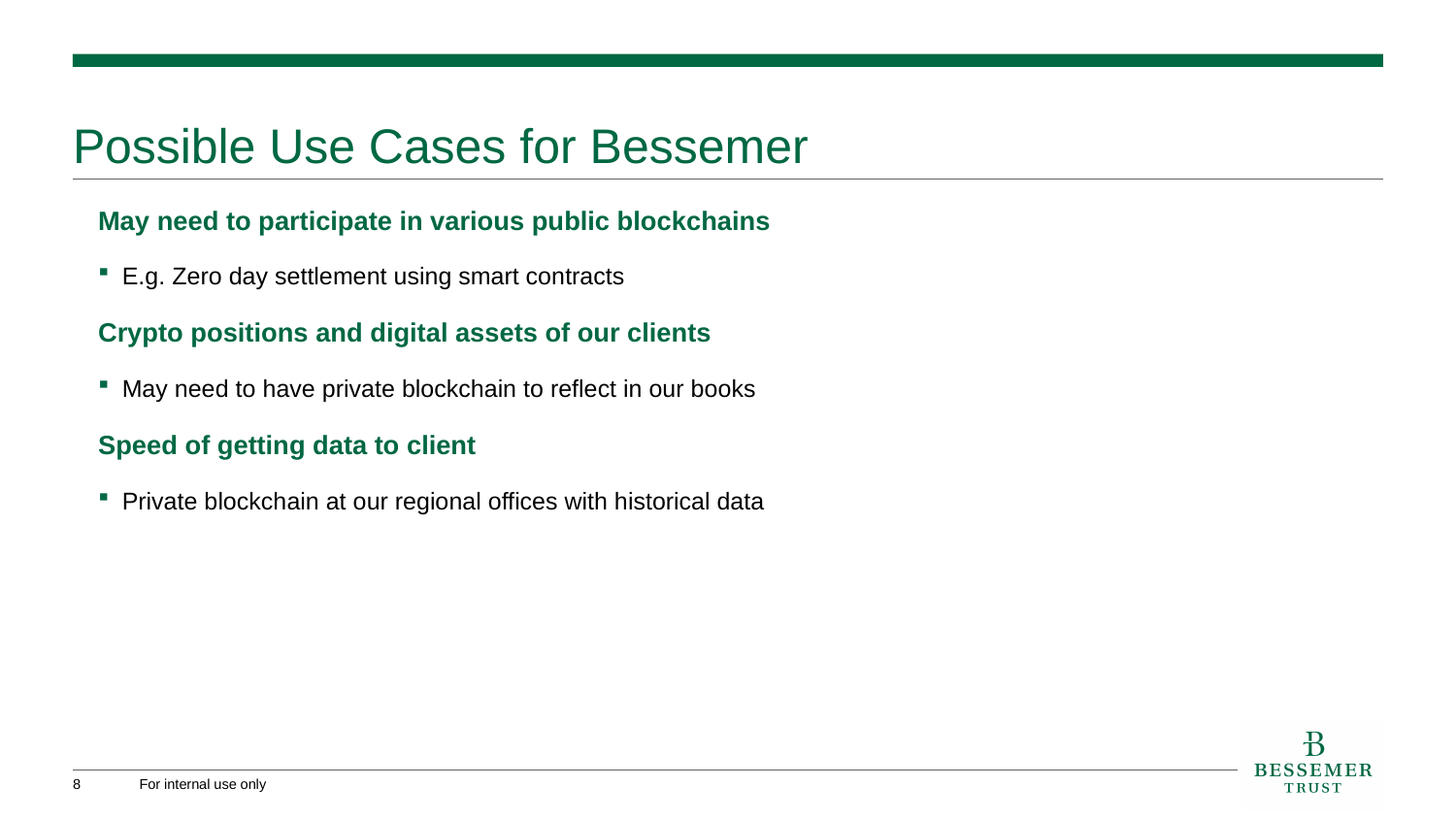

# Possible Use Cases for Bessemer
May need to participate in various public blockchains
E.g. Zero day settlement using smart contracts
Crypto positions and digital assets of our clients
May need to have private blockchain to reflect in our books
Speed of getting data to client
Private blockchain at our regional offices with historical data

8
For internal use only